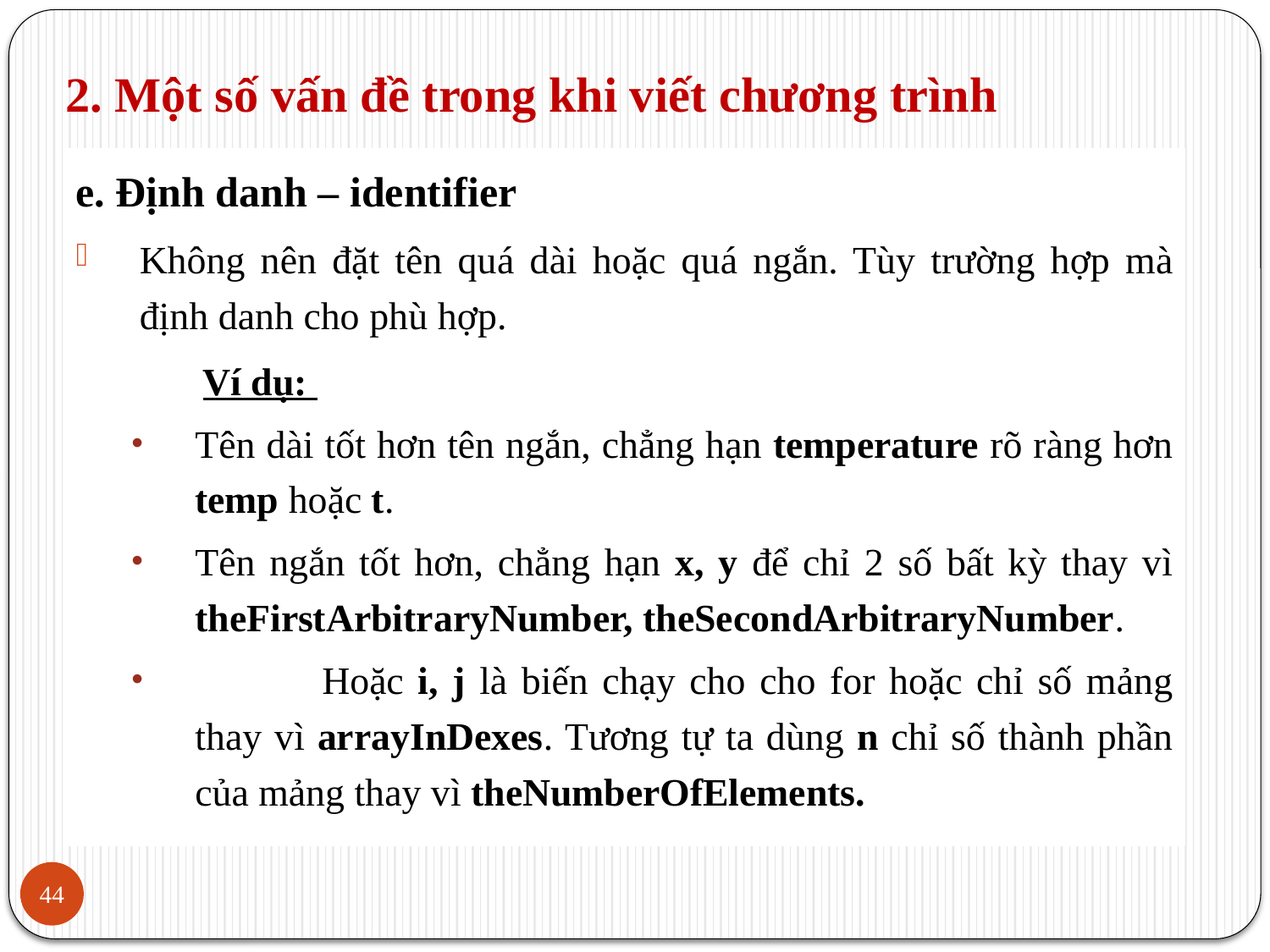

2. Một số vấn đề trong khi viết chương trình
e. Định danh – identifier
Không nên đặt tên quá dài hoặc quá ngắn. Tùy trường hợp mà định danh cho phù hợp.
	Ví dụ:
Tên dài tốt hơn tên ngắn, chẳng hạn temperature rõ ràng hơn temp hoặc t.
Tên ngắn tốt hơn, chẳng hạn x, y để chỉ 2 số bất kỳ thay vì theFirstArbitraryNumber, theSecondArbitraryNumber.
	Hoặc i, j là biến chạy cho cho for hoặc chỉ số mảng thay vì arrayInDexes. Tương tự ta dùng n chỉ số thành phần của mảng thay vì theNumberOfElements.
44